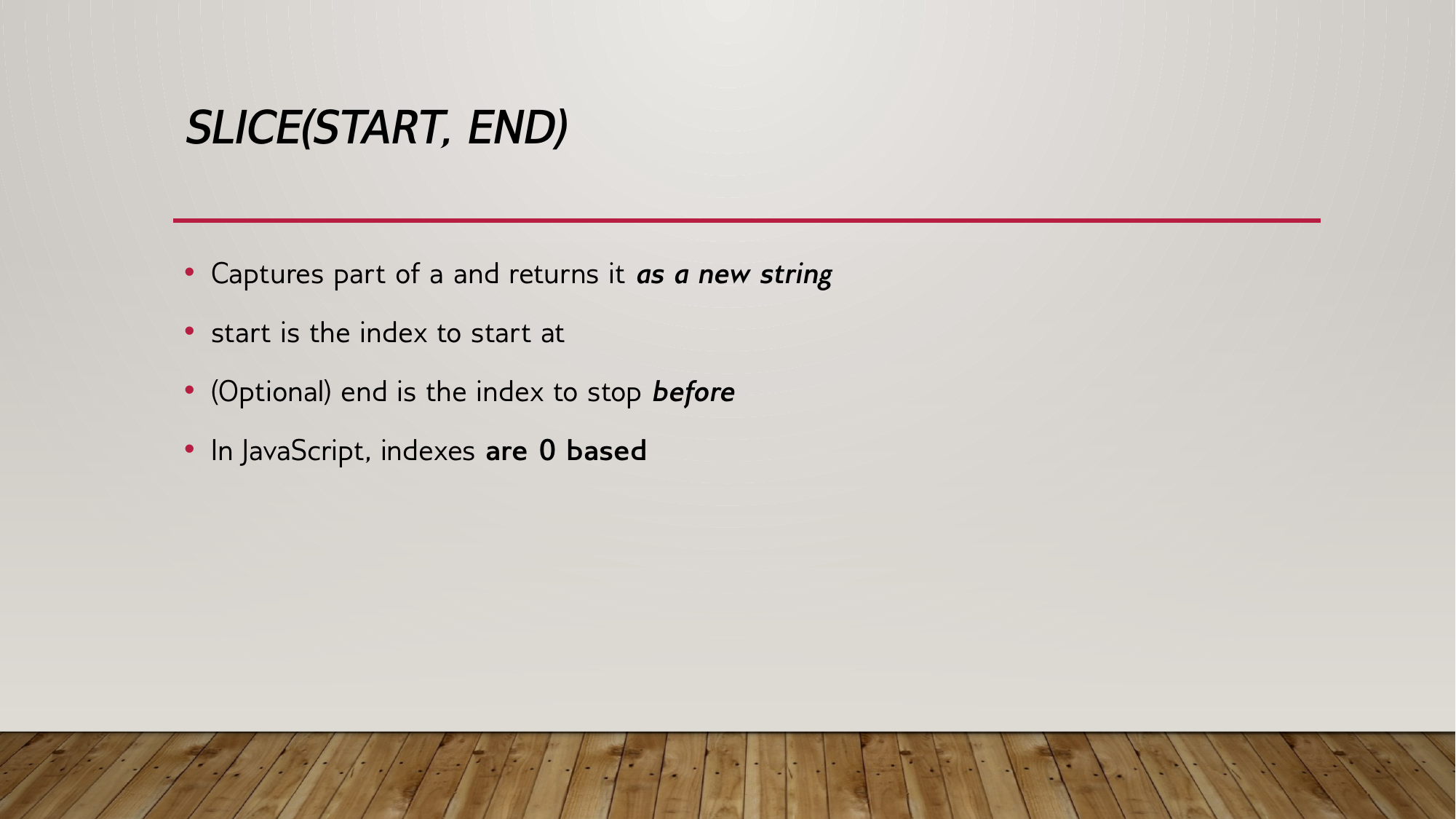

# slice(start, end)
Captures part of a and returns it as a new string
start is the index to start at
(Optional) end is the index to stop before
In JavaScript, indexes are 0 based